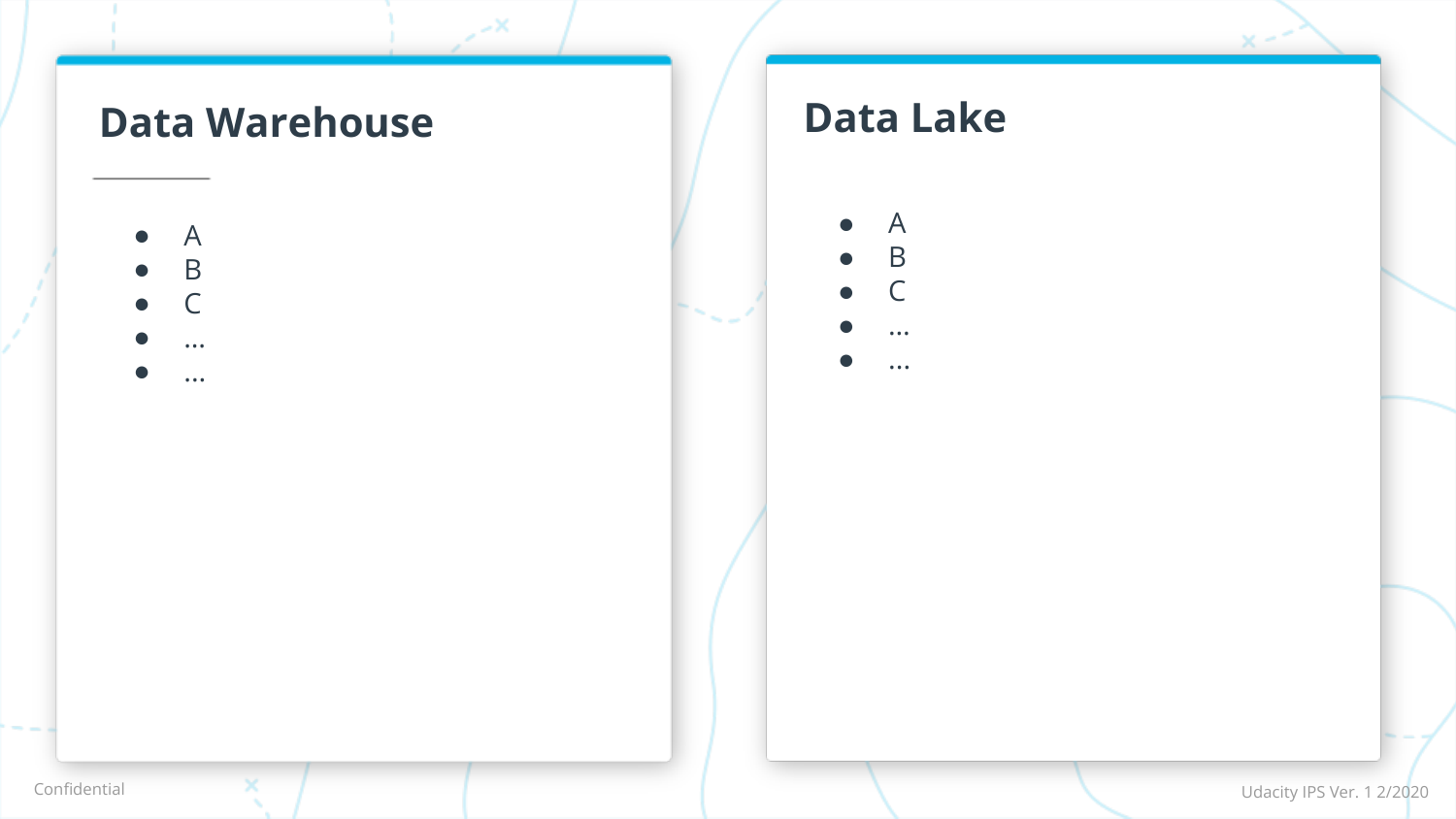

Data Lake

# Data Warehouse

A
B
C
…
...
A
B
C
…
...
Udacity IPS Ver. 1 2/2020